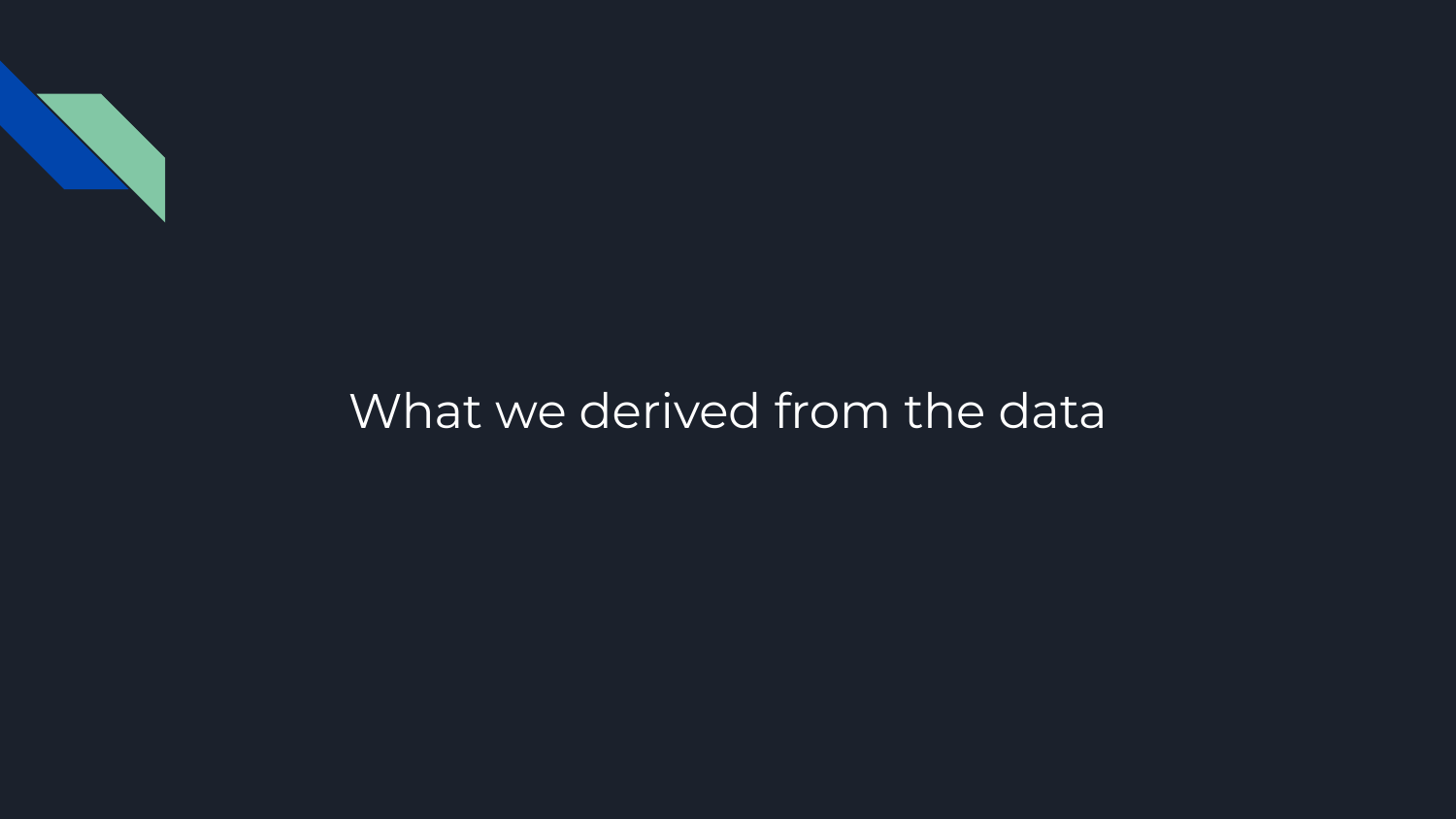

# What we derived from the data